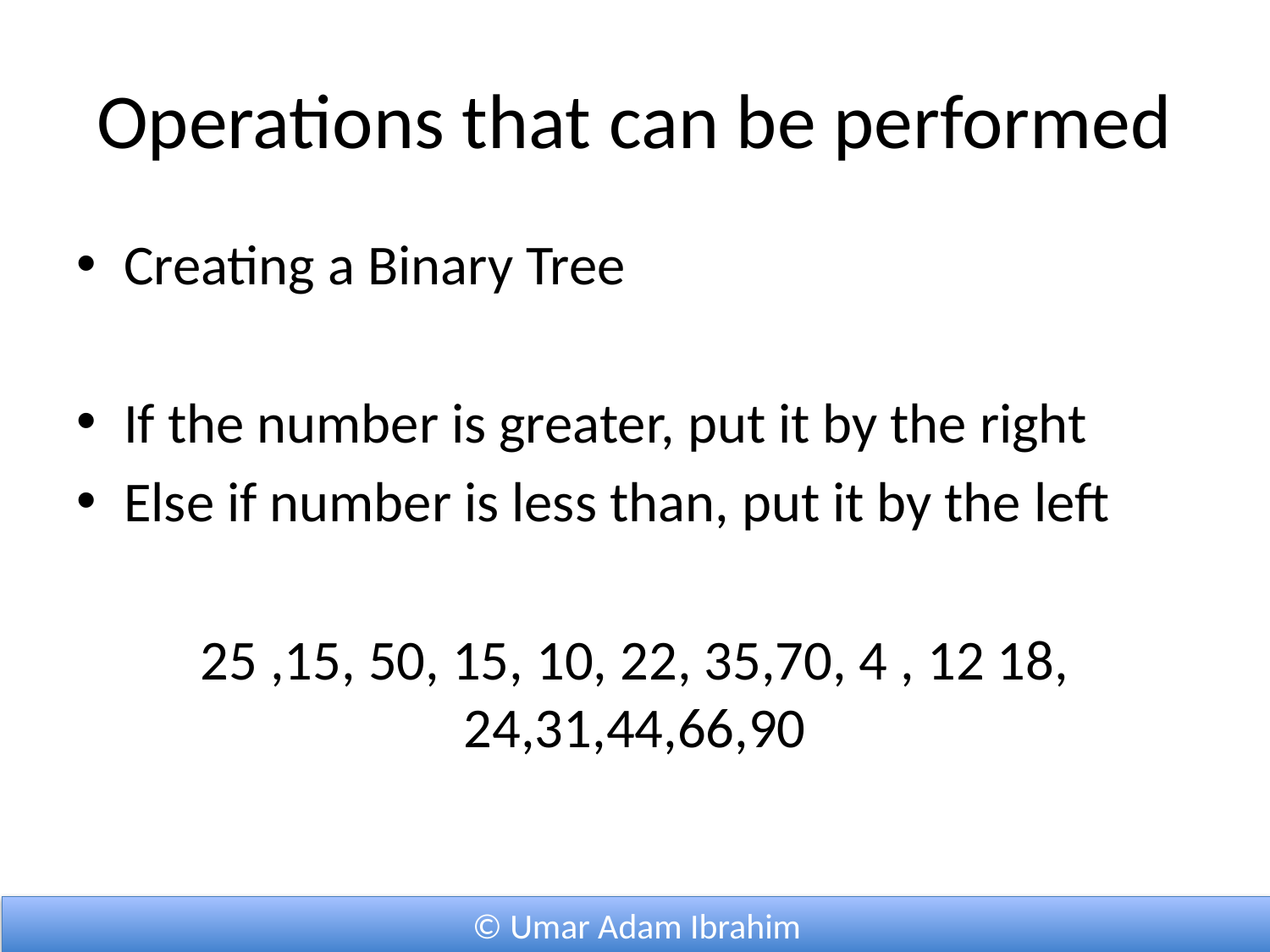

# Operations that can be performed
Creating a Binary Tree

If the number is greater, put it by the right
Else if number is less than, put it by the left

25 ,15, 50, 15, 10, 22, 35,70, 4 , 12 18, 24,31,44,66,90
© Umar Adam Ibrahim